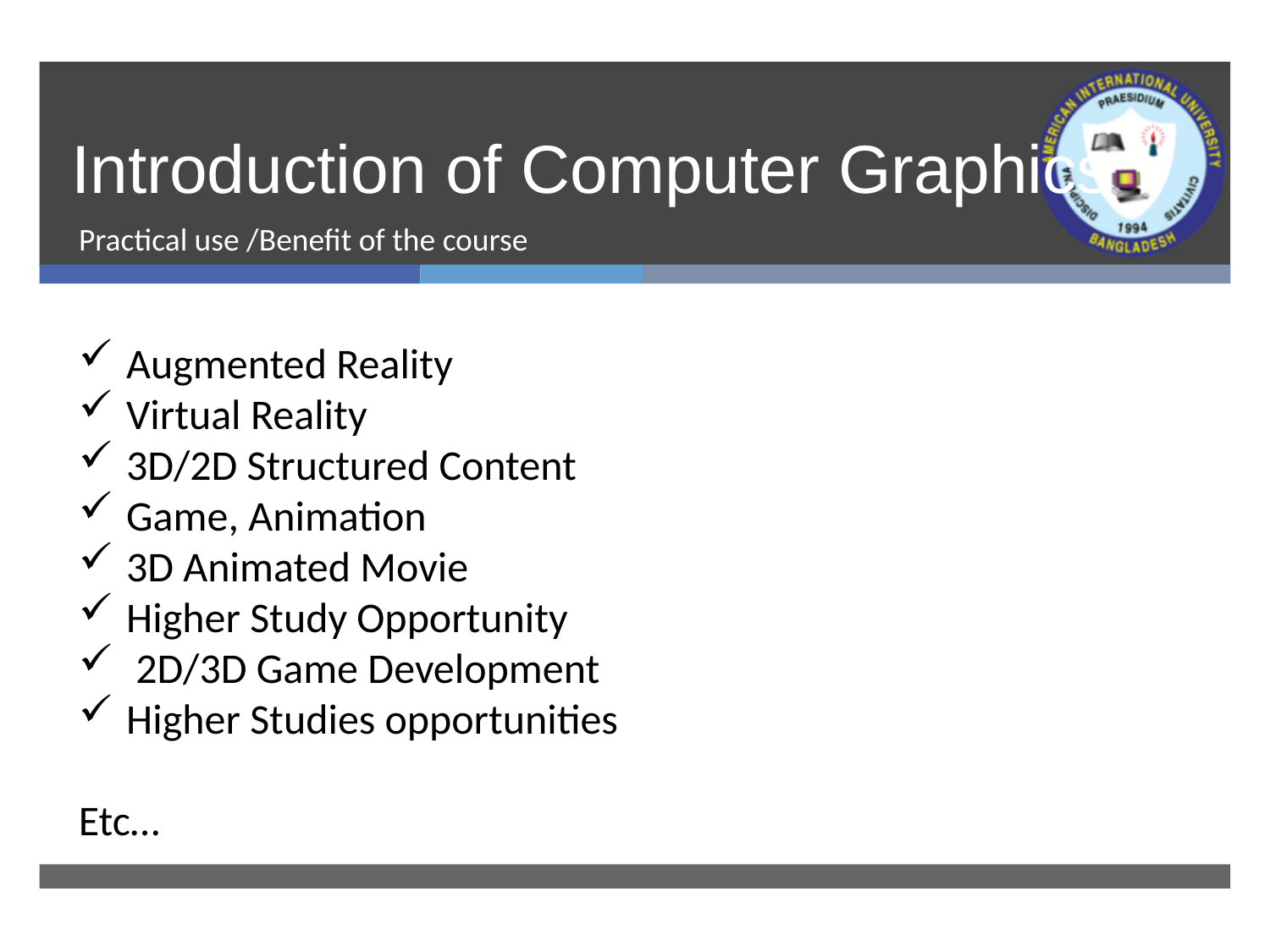

# Introduction of Computer Graphics
Practical use /Benefit of the course
Augmented Reality
Virtual Reality
3D/2D Structured Content
Game, Animation
3D Animated Movie
Higher Study Opportunity
 2D/3D Game Development
Higher Studies opportunities

Etc…